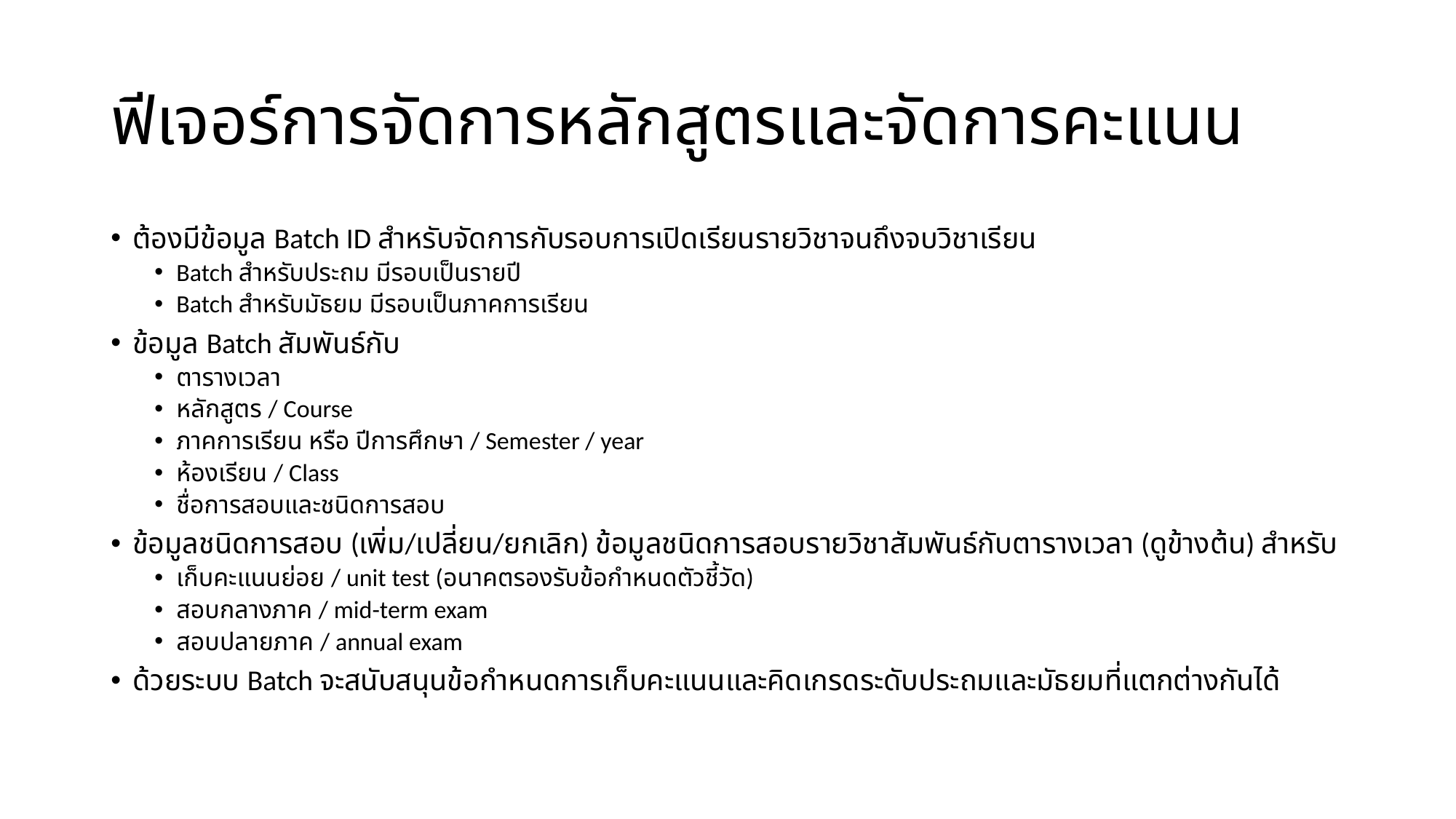

# ฟีเจอร์การจัดการหลักสูตรและจัดการคะแนน
ต้องมีข้อมูล Batch ID สำหรับจัดการกับรอบการเปิดเรียนรายวิชาจนถึงจบวิชาเรียน
Batch สำหรับประถม มีรอบเป็นรายปี
Batch สำหรับมัธยม มีรอบเป็นภาคการเรียน
ข้อมูล Batch สัมพันธ์กับ
ตารางเวลา
หลักสูตร / Course
ภาคการเรียน หรือ ปีการศึกษา / Semester / year
ห้องเรียน / Class
ชื่อการสอบและชนิดการสอบ
ข้อมูลชนิดการสอบ (เพิ่ม/เปลี่ยน/ยกเลิก) ข้อมูลชนิดการสอบรายวิชาสัมพันธ์กับตารางเวลา (ดูข้างต้น) สำหรับ
เก็บคะแนนย่อย / unit test (อนาคตรองรับข้อกำหนดตัวชี้วัด)
สอบกลางภาค / mid-term exam
สอบปลายภาค / annual exam
ด้วยระบบ Batch จะสนับสนุนข้อกำหนดการเก็บคะแนนและคิดเกรดระดับประถมและมัธยมที่แตกต่างกันได้